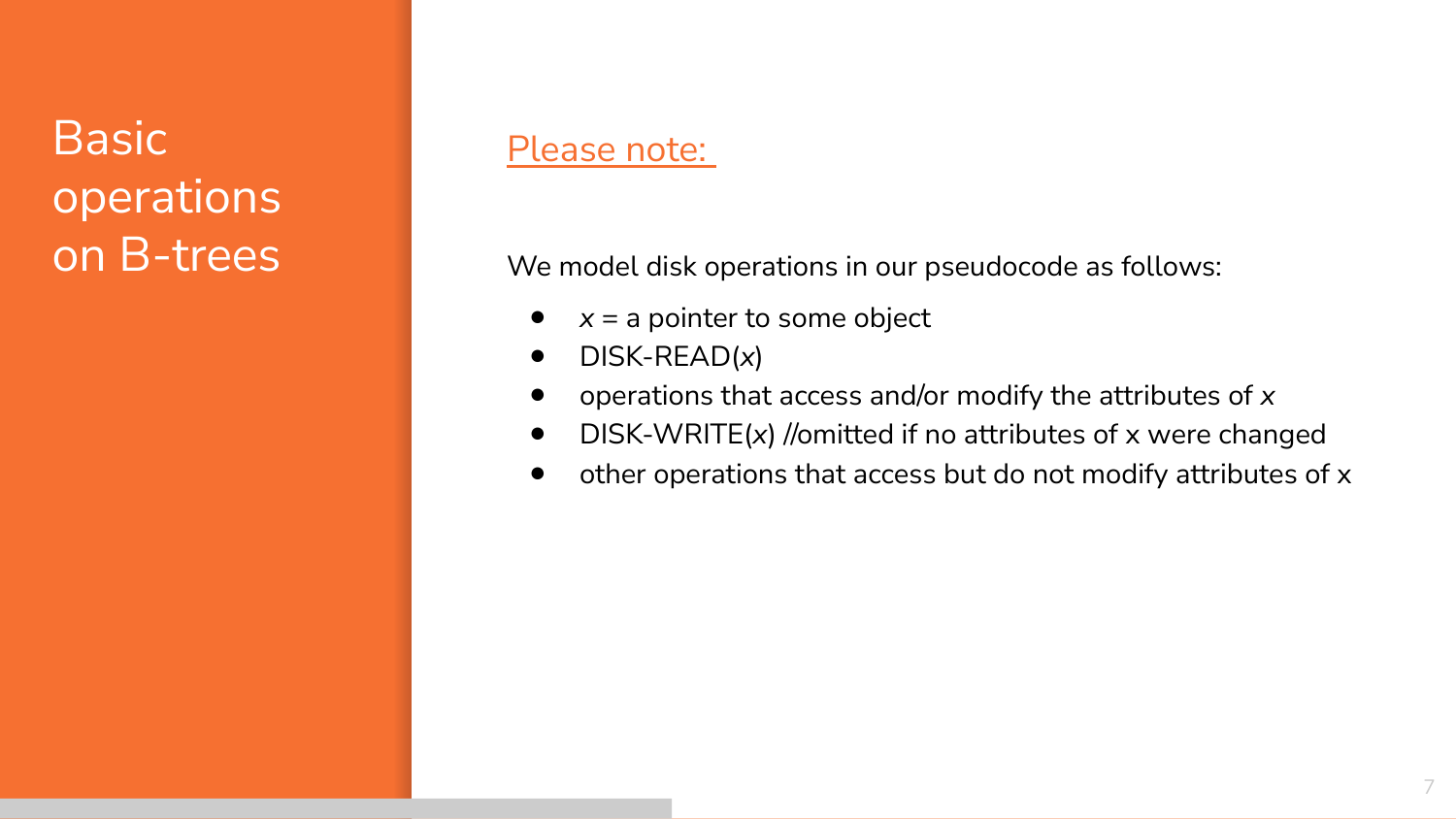

# Basic operations on B-trees
Please note:

We model disk operations in our pseudocode as follows:
x = a pointer to some object
DISK-READ(x)
operations that access and/or modify the attributes of x
DISK-WRITE(x) //omitted if no attributes of x were changed
other operations that access but do not modify attributes of x

7